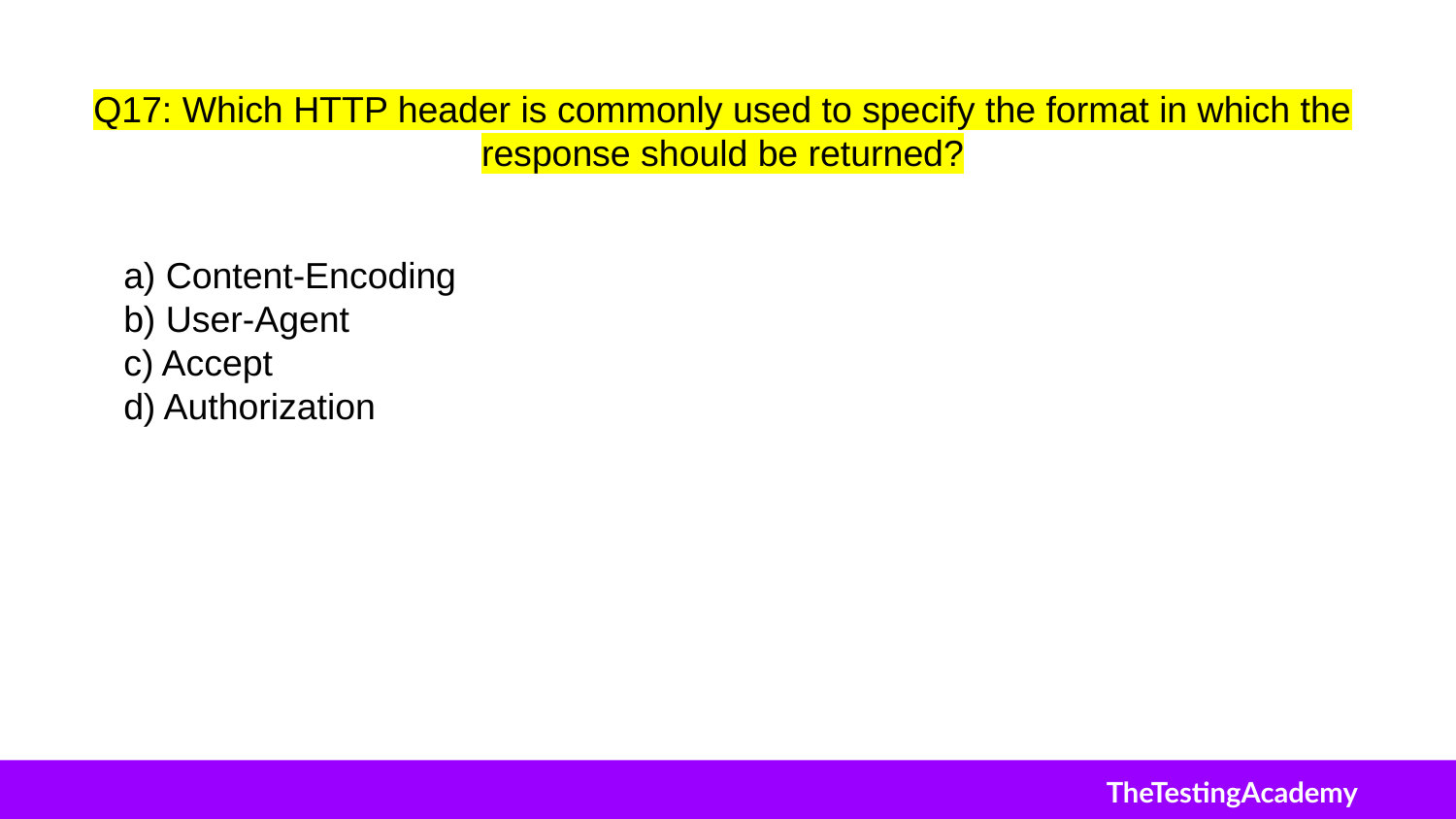

# Q17: Which HTTP header is commonly used to specify the format in which the response should be returned?
a) Content-Encoding
b) User-Agent
c) Accept
d) Authorization